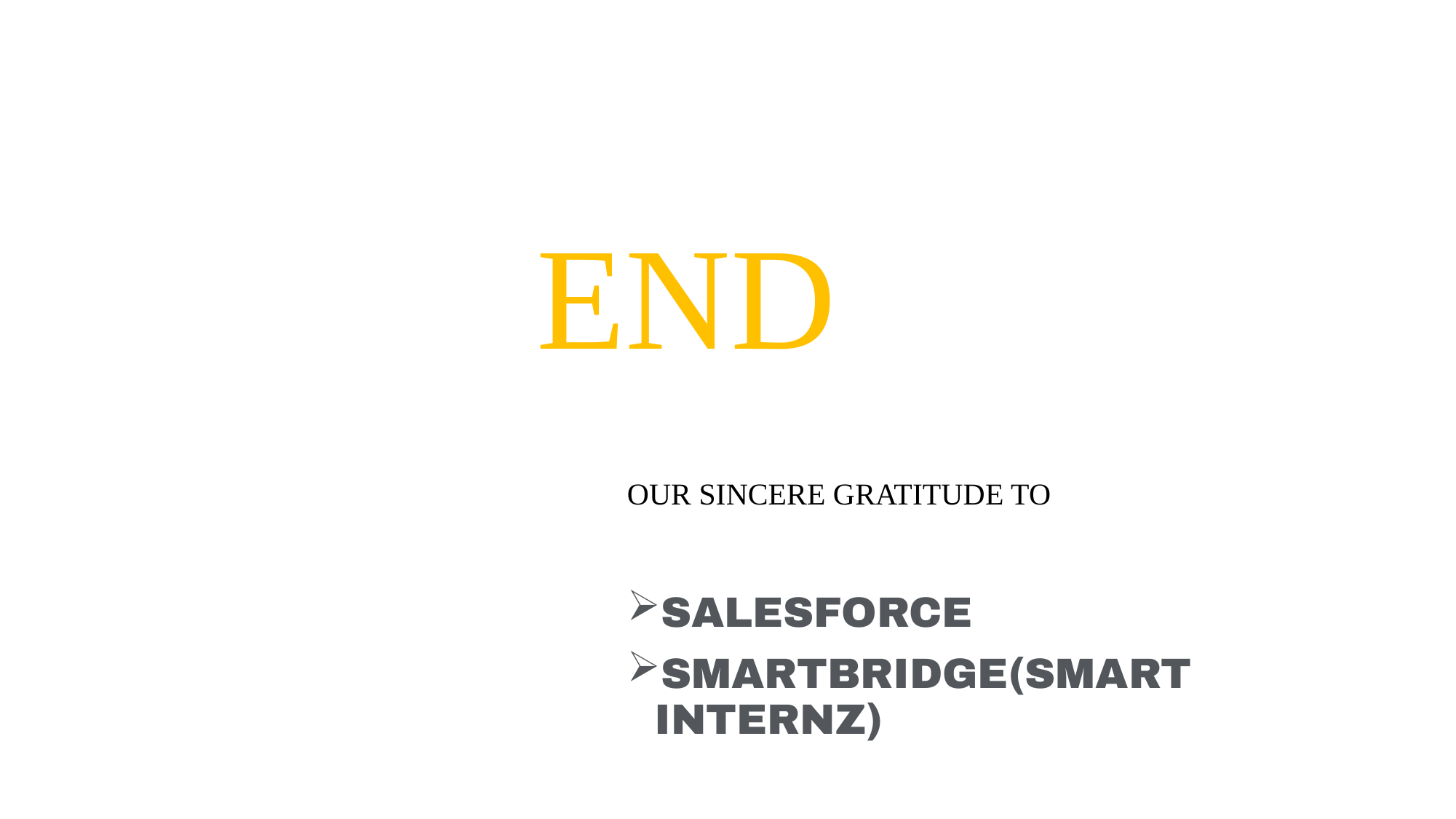

#
END
OUR SINCERE GRATITUDE TO

SALESFORCE
SMARTBRIDGE(SMART INTERNZ)
18